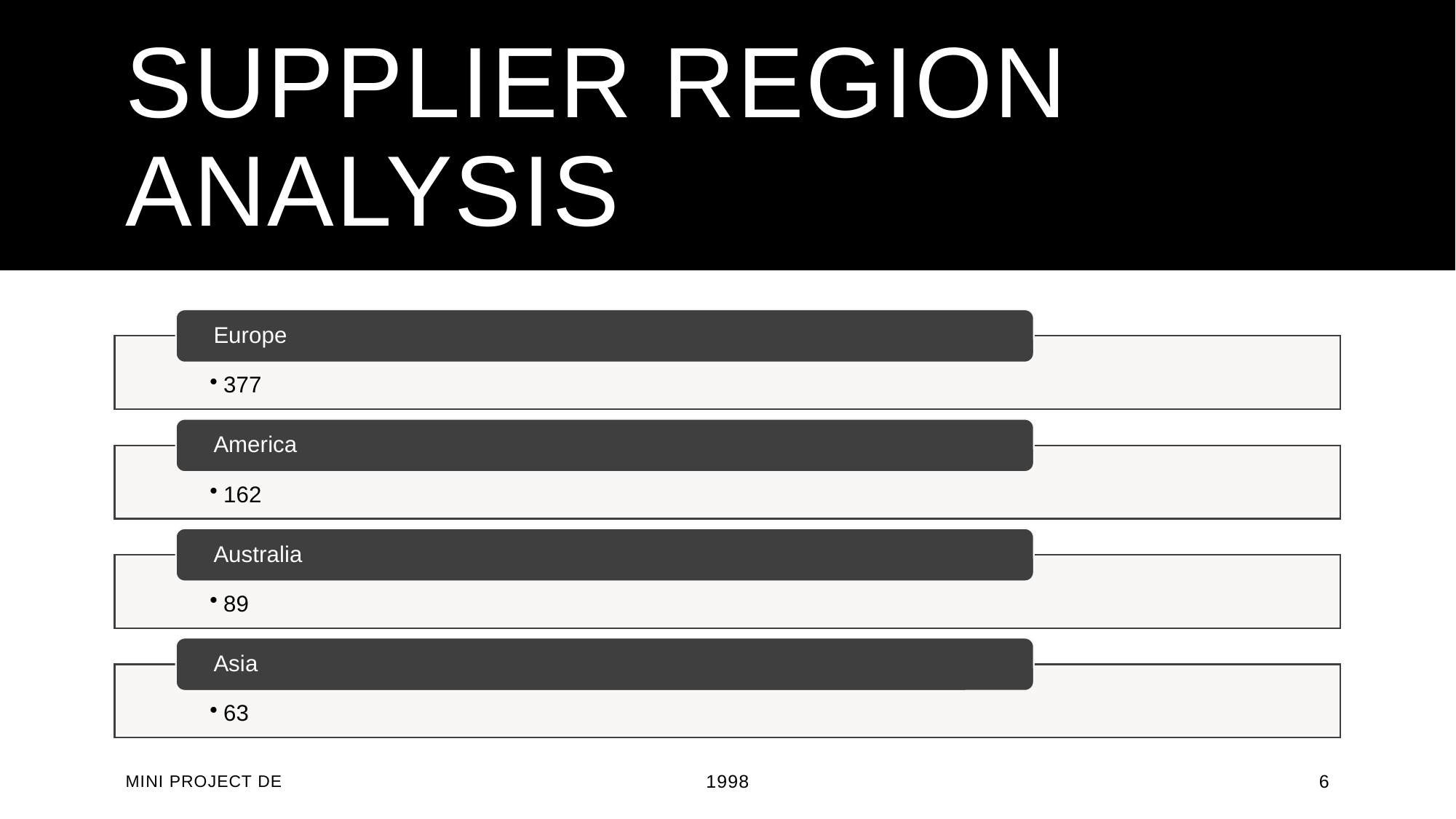

# Supplier region analysis
377
Europe
162
America
89
Australia
63
Asia
Mini Project DE
1998
6